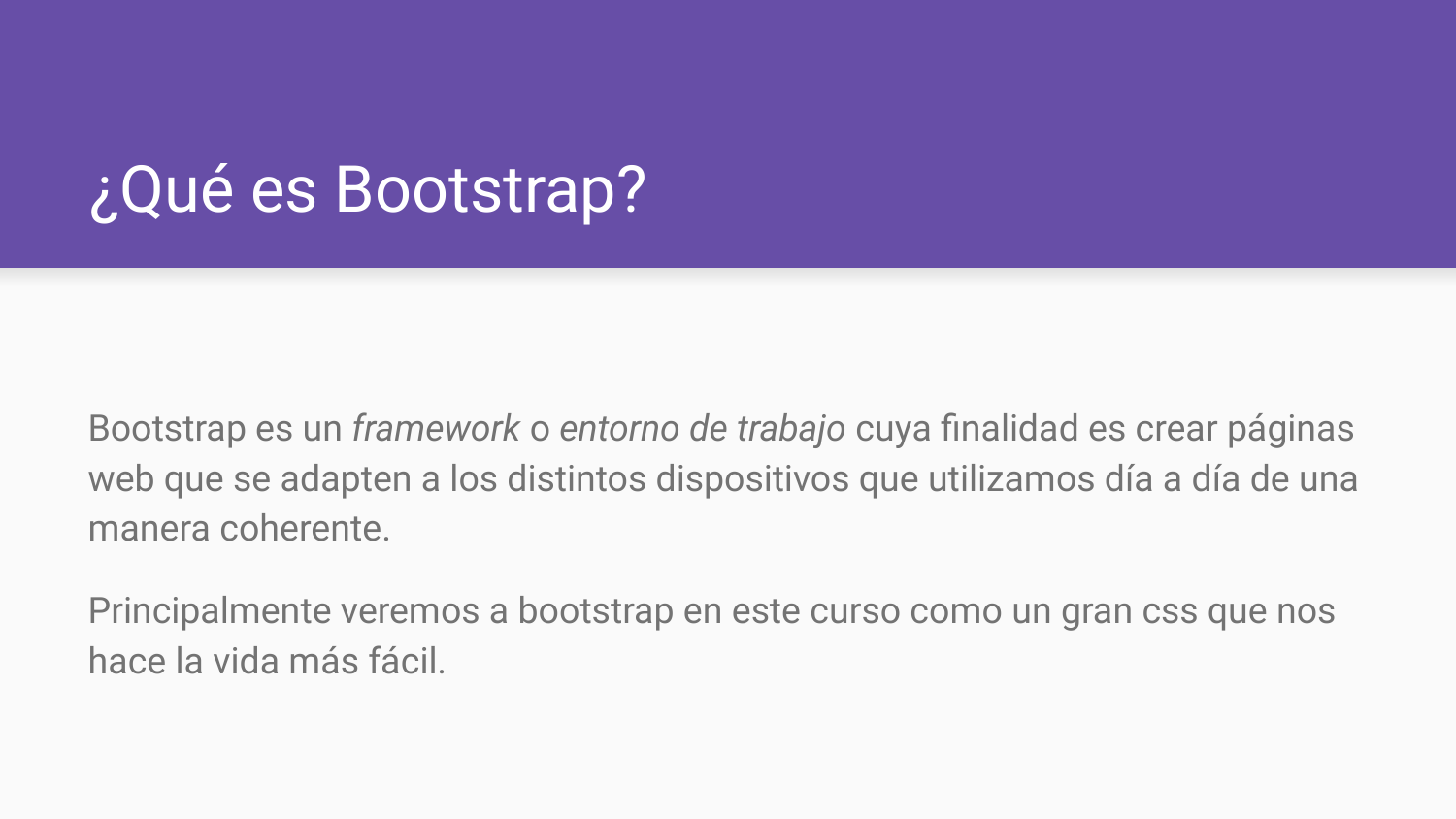

# ¿Qué es Bootstrap?
Bootstrap es un framework o entorno de trabajo cuya finalidad es crear páginas web que se adapten a los distintos dispositivos que utilizamos día a día de una manera coherente.
Principalmente veremos a bootstrap en este curso como un gran css que nos hace la vida más fácil.